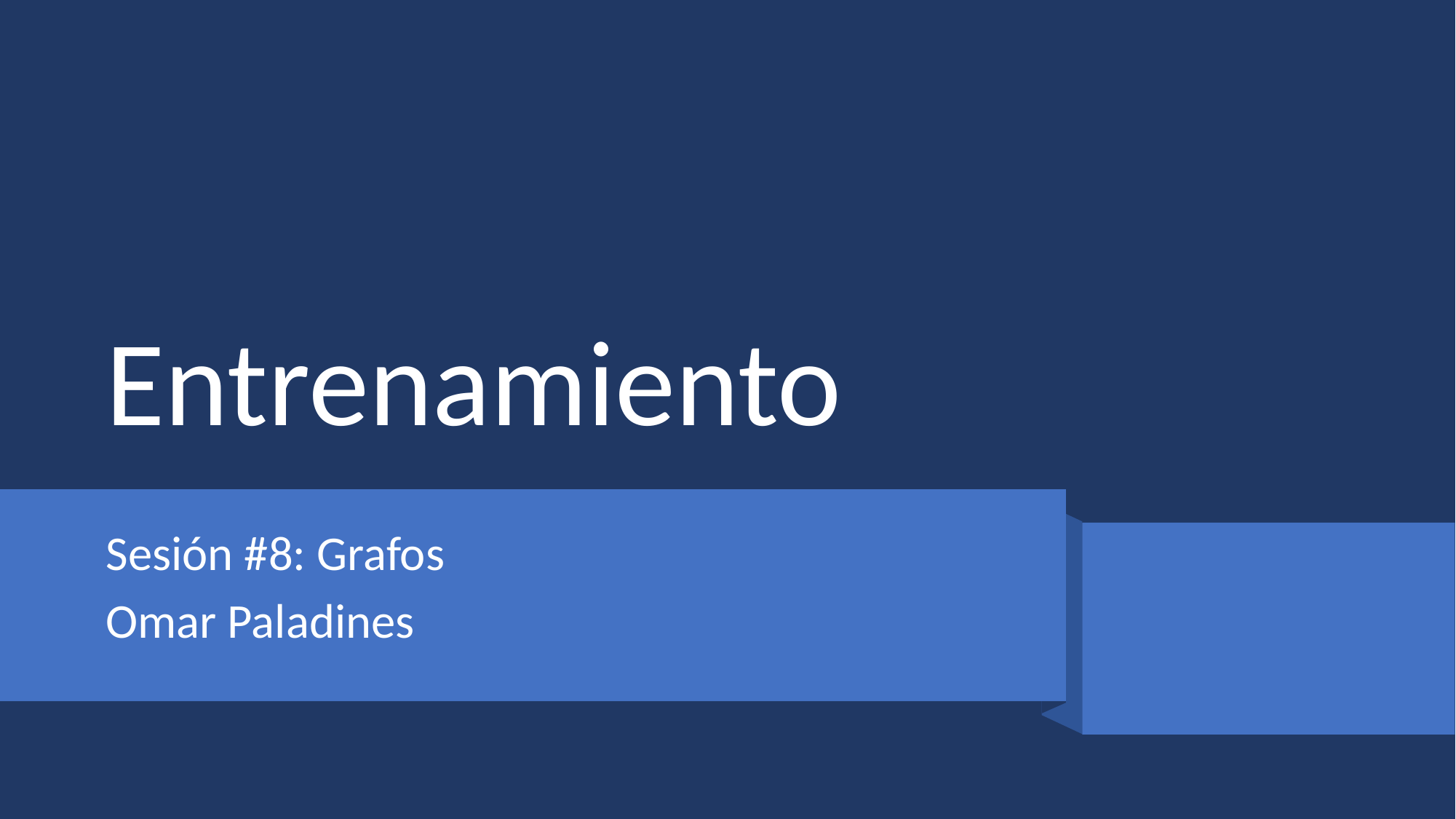

# Entrenamiento

Sesión #8: Grafos
Omar Paladines